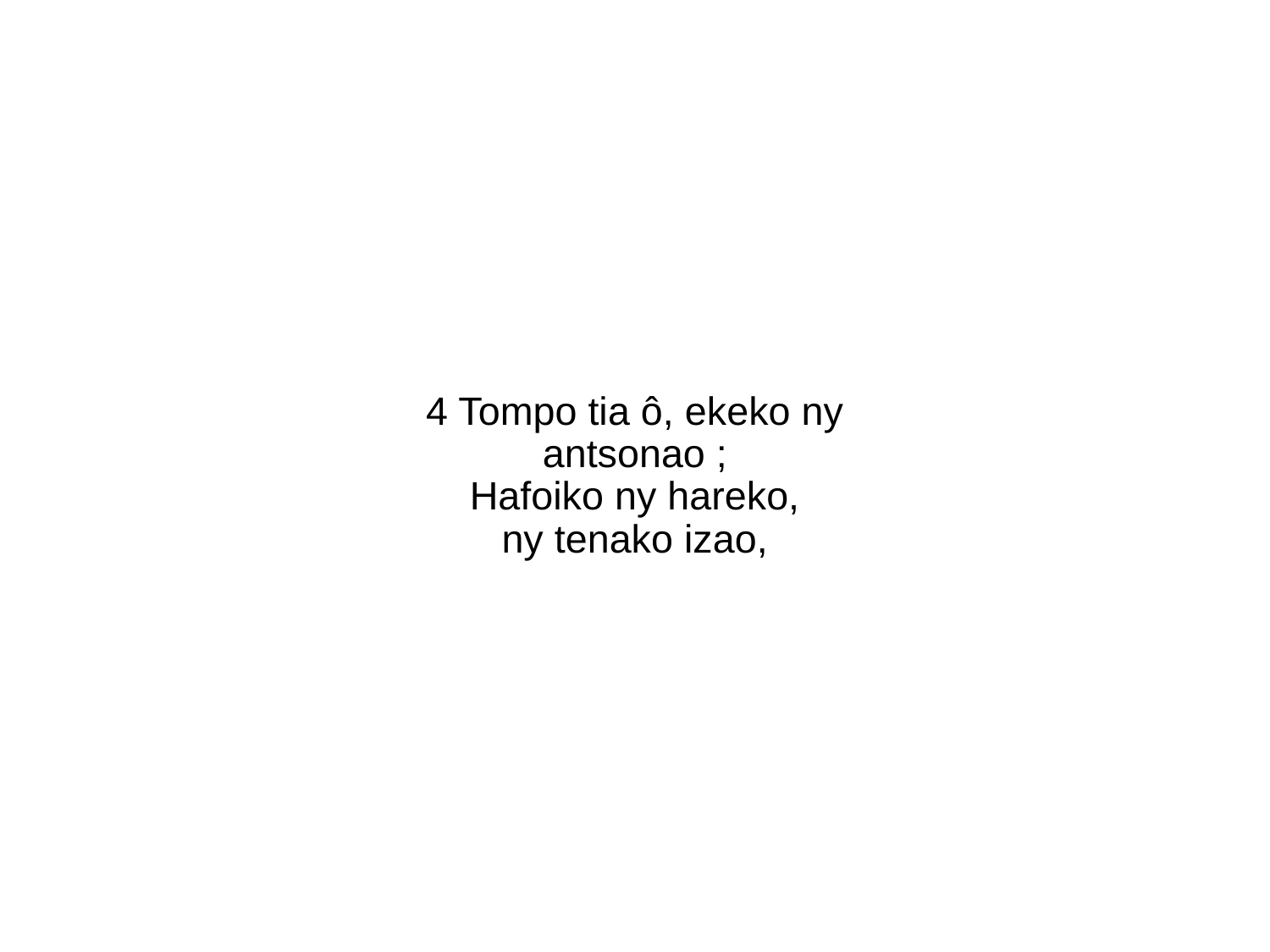

4 Tompo tia ô, ekeko ny
antsonao ;
Hafoiko ny hareko,
ny tenako izao,